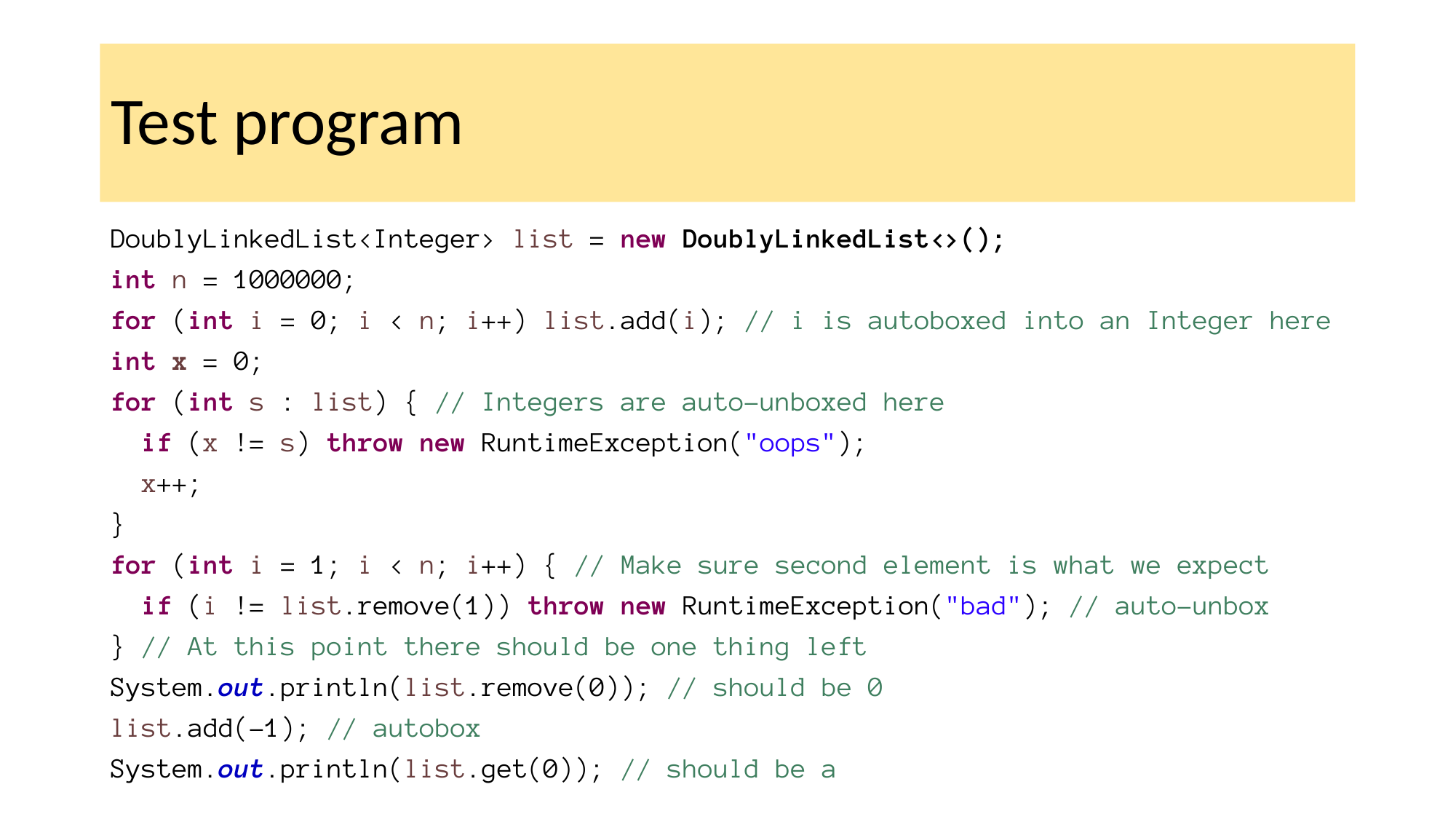

# Test program
DoublyLinkedList<Integer> list = new DoublyLinkedList<>();
int n = 1000000;
for (int i = 0; i < n; i++) list.add(i); // i is autoboxed into an Integer here
int x = 0;
for (int s : list) { // Integers are auto-unboxed here
  if (x != s) throw new RuntimeException("oops");
  x++;
}
for (int i = 1; i < n; i++) { // Make sure second element is what we expect
  if (i != list.remove(1)) throw new RuntimeException("bad"); // auto-unbox
} // At this point there should be one thing left
System.out.println(list.remove(0)); // should be 0
list.add(-1); // autobox
System.out.println(list.get(0)); // should be a